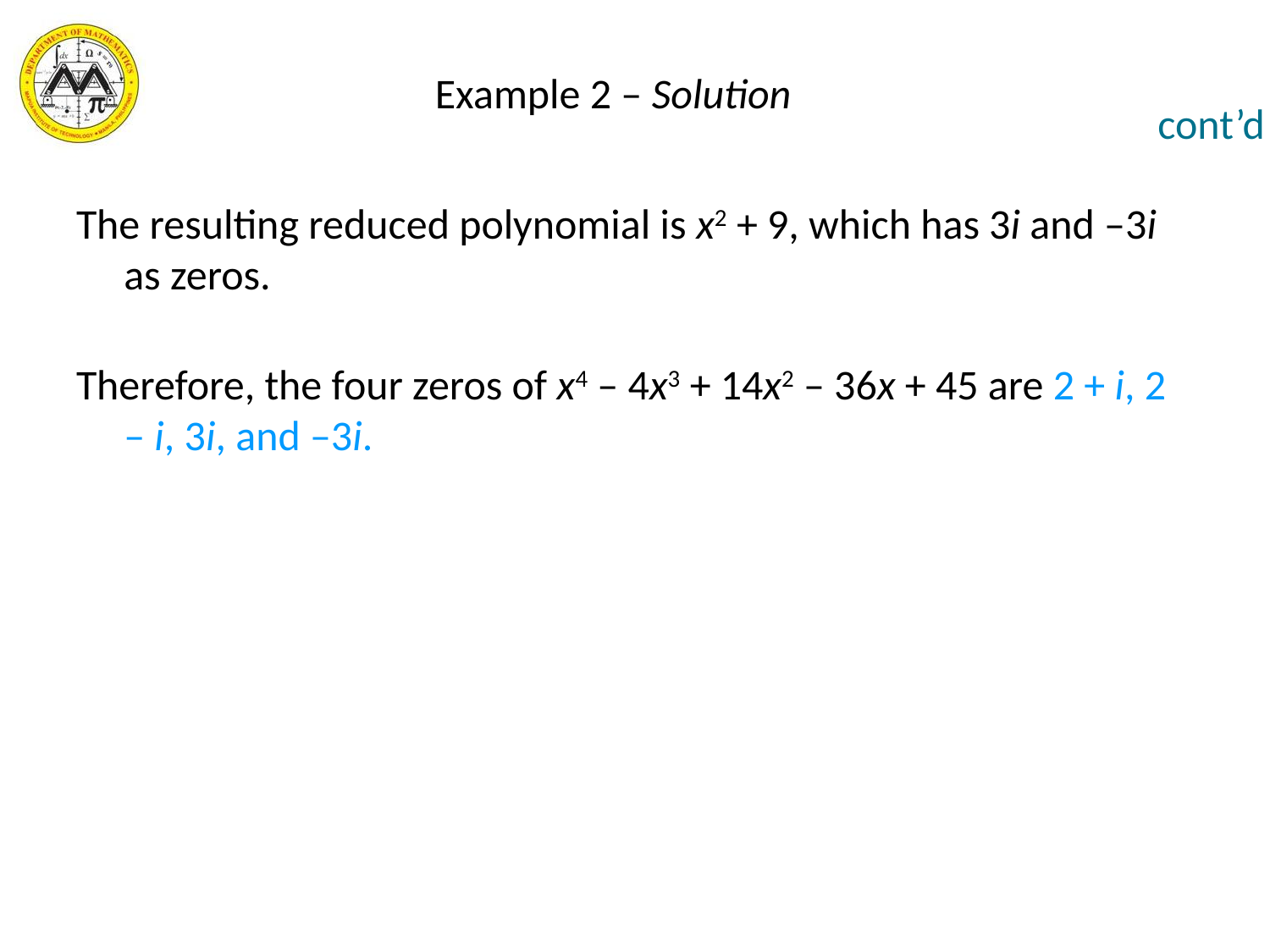

# Example 2 – Solution
cont’d
The resulting reduced polynomial is x2 + 9, which has 3i and –3i as zeros.
Therefore, the four zeros of x4 – 4x3 + 14x2 – 36x + 45 are 2 + i, 2 – i, 3i, and –3i.